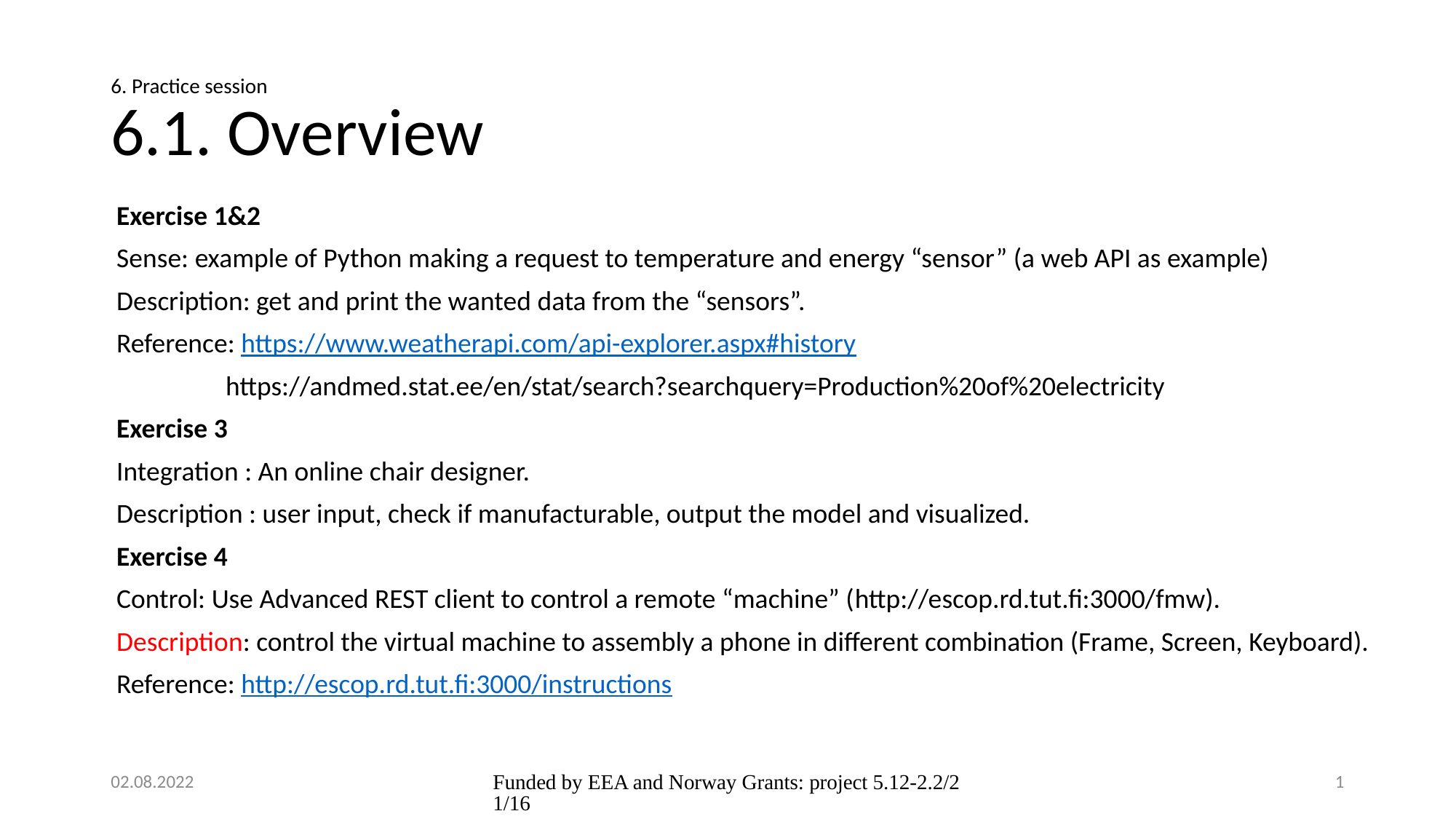

# 6. Practice session 6.1. Overview
Exercise 1&2
Sense: example of Python making a request to temperature and energy “sensor” (a web API as example)​
Description: get and print the wanted data from the “sensors”.
Reference: https://www.weatherapi.com/api-explorer.aspx#history
	https://andmed.stat.ee/en/stat/search?searchquery=Production%20of%20electricity
Exercise 3
Integration : An online chair designer.
Description : user input, check if manufacturable, output the model and visualized.
Exercise 4
Control: Use Advanced REST client to control a remote “machine” (http://escop.rd.tut.fi:3000/fmw).
Description: control the virtual machine to assembly a phone in different combination (Frame, Screen, Keyboard).
Reference: http://escop.rd.tut.fi:3000/instructions
02.08.2022
Funded by EEA and Norway Grants: project 5.12-2.2/21/16
1